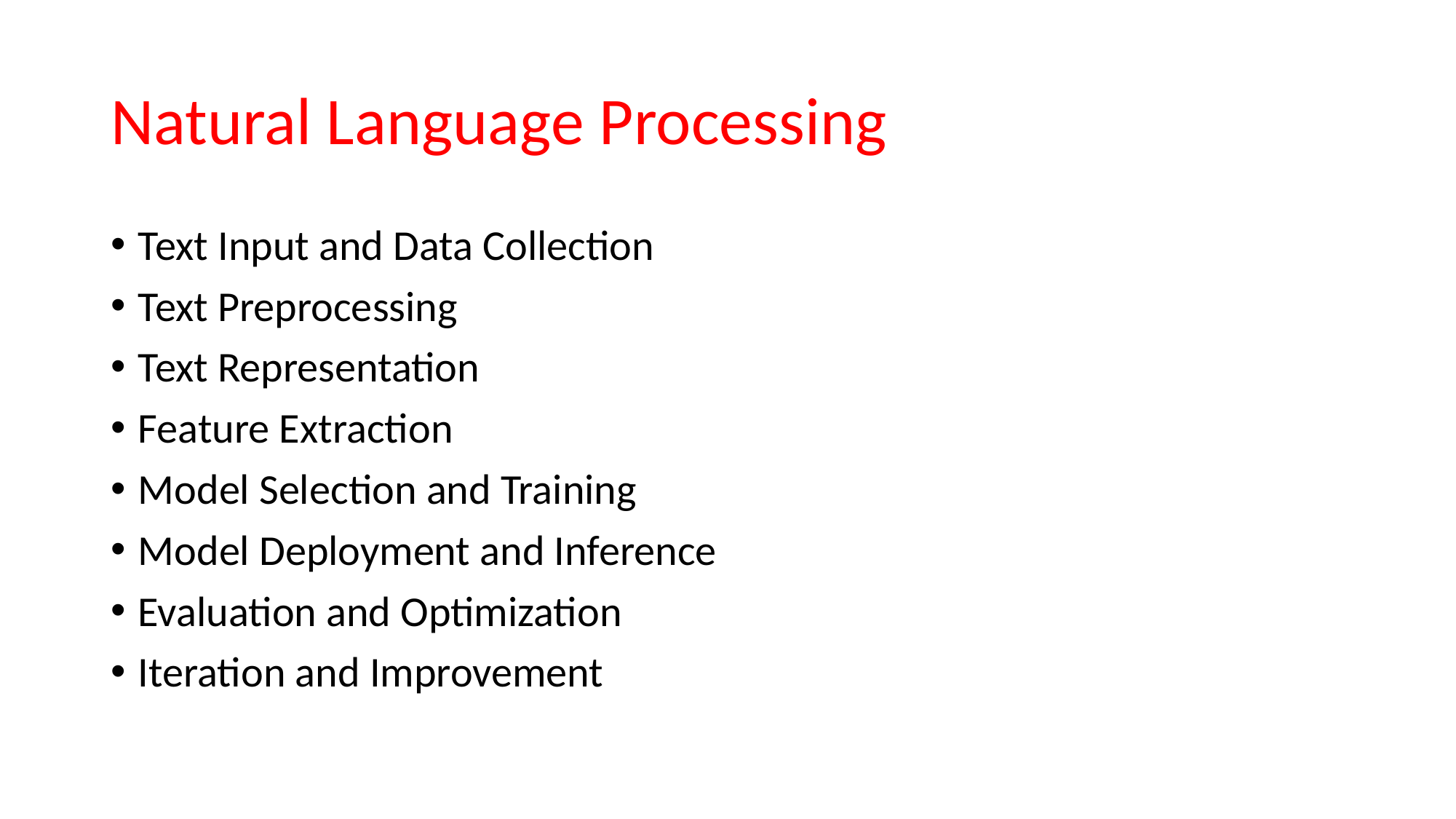

# Natural Language Processing
Text Input and Data Collection
Text Preprocessing
Text Representation
Feature Extraction
Model Selection and Training
Model Deployment and Inference
Evaluation and Optimization
Iteration and Improvement